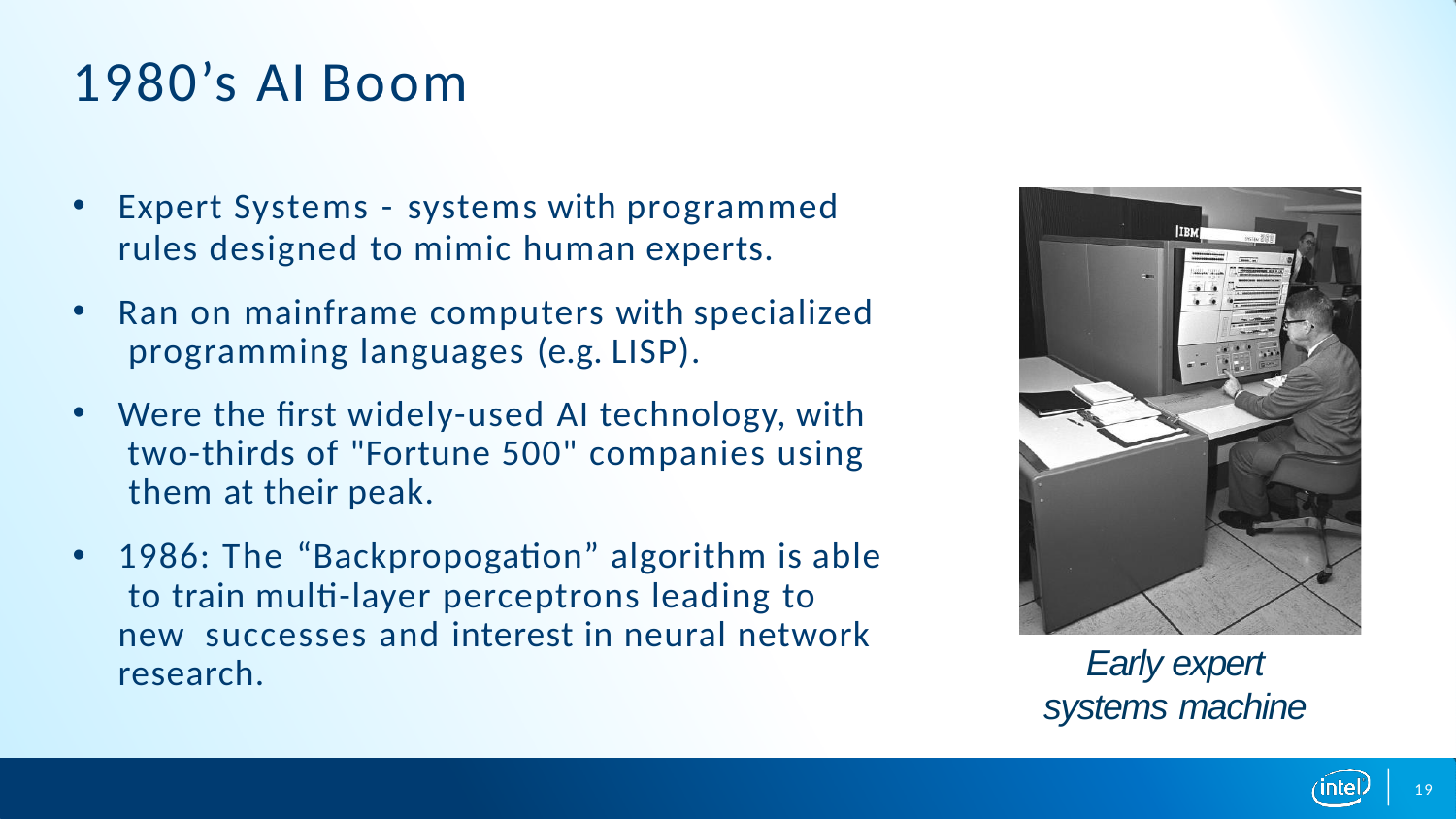

# 1980’s AI Boom
Expert Systems - systems with programmed
rules designed to mimic human experts.
Ran on mainframe computers with specialized  programming languages (e.g. LISP).
Were the first widely-used AI technology, with  two-thirds of "Fortune 500" companies using  them at their peak.
1986: The “Backpropogation” algorithm is able  to train multi-layer perceptrons leading to new  successes and interest in neural network  research.

Early expert  systems machine

19